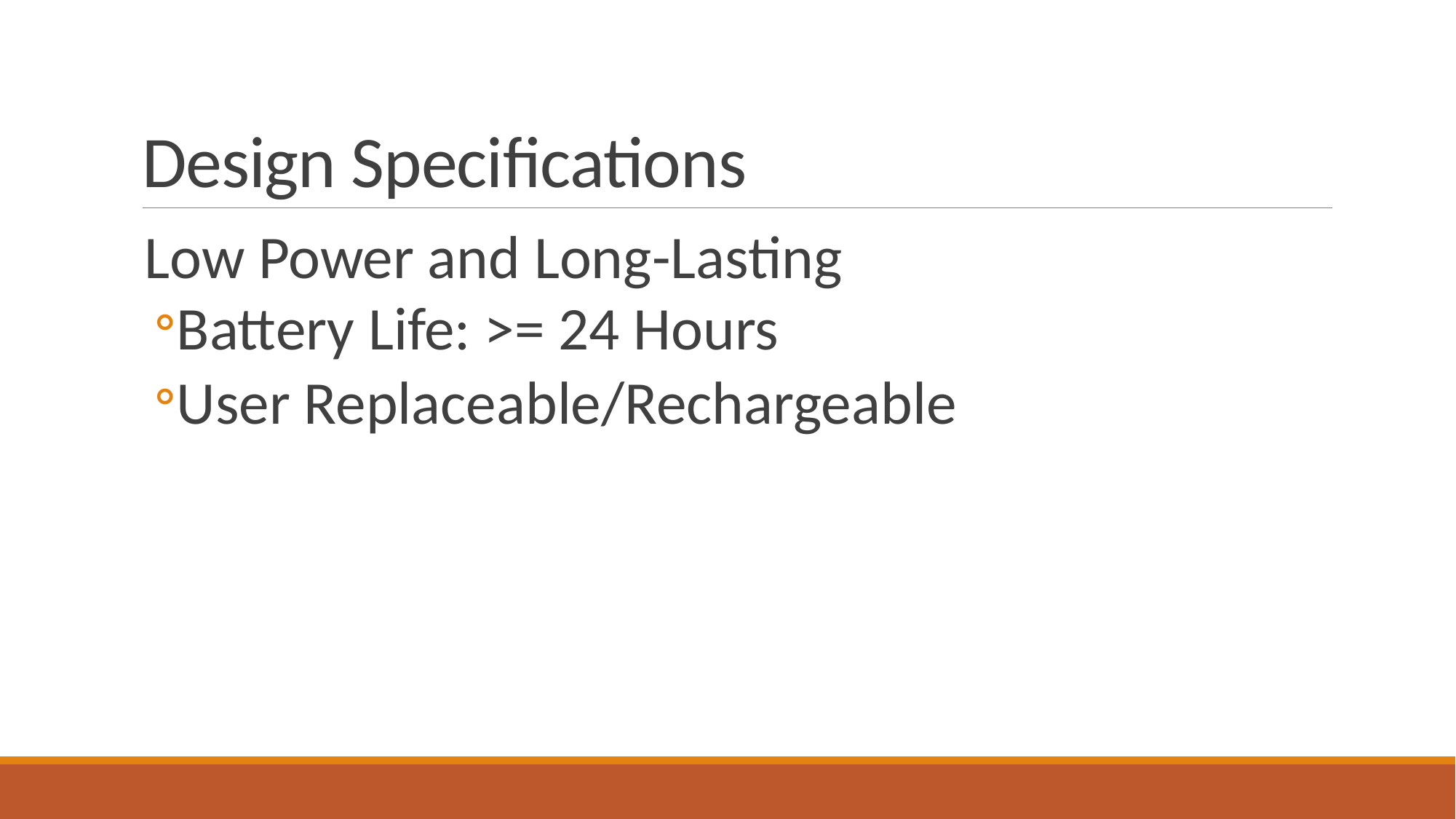

# Design Specifications
Low Power and Long-Lasting
Battery Life: >= 24 Hours
User Replaceable/Rechargeable